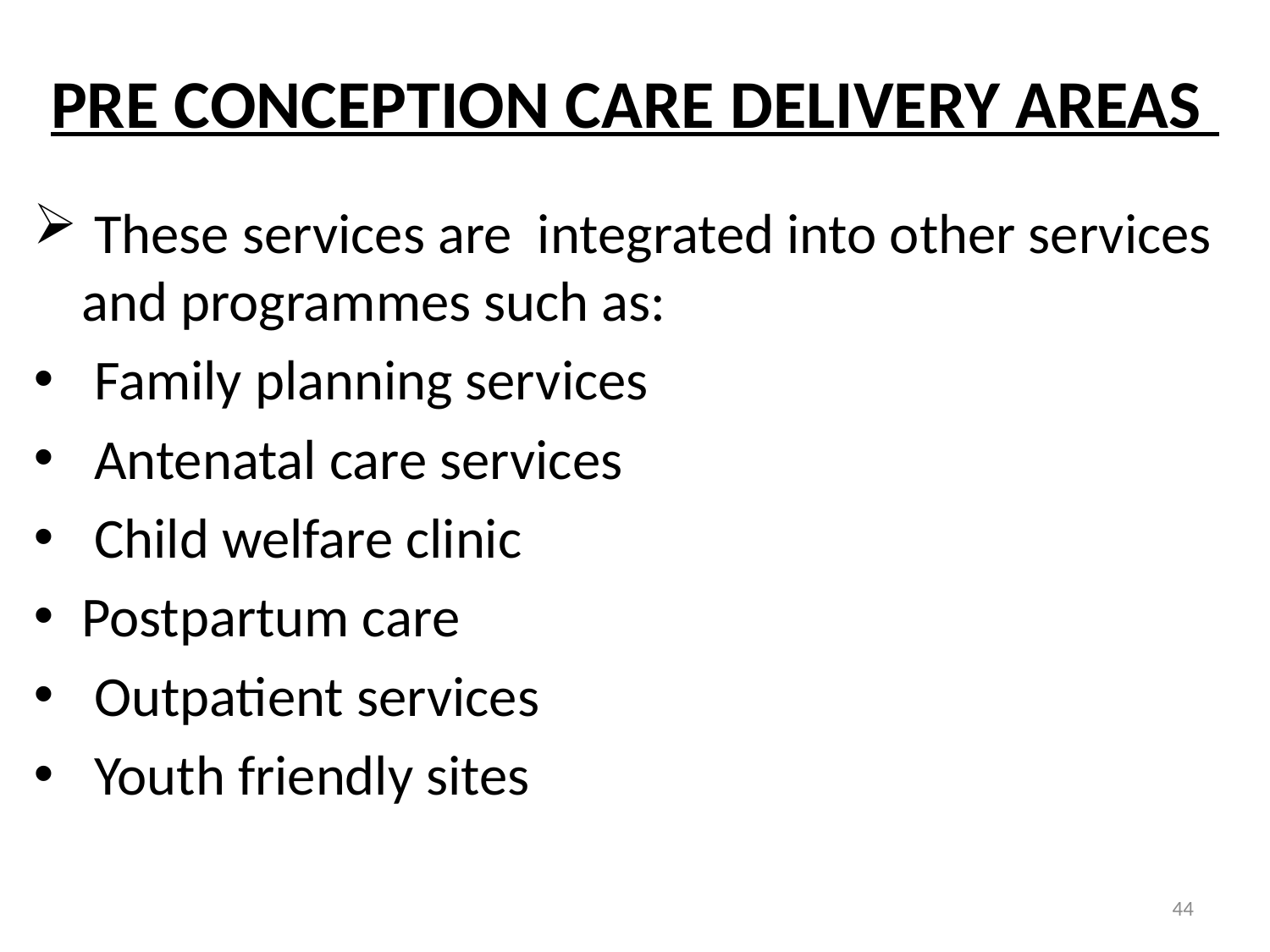

# PRE CONCEPTION CARE DELIVERY AREAS
 These services are  integrated into other services and programmes such as:
 Family planning services
 Antenatal care services
 Child welfare clinic
Postpartum care
 Outpatient services
 Youth friendly sites

44